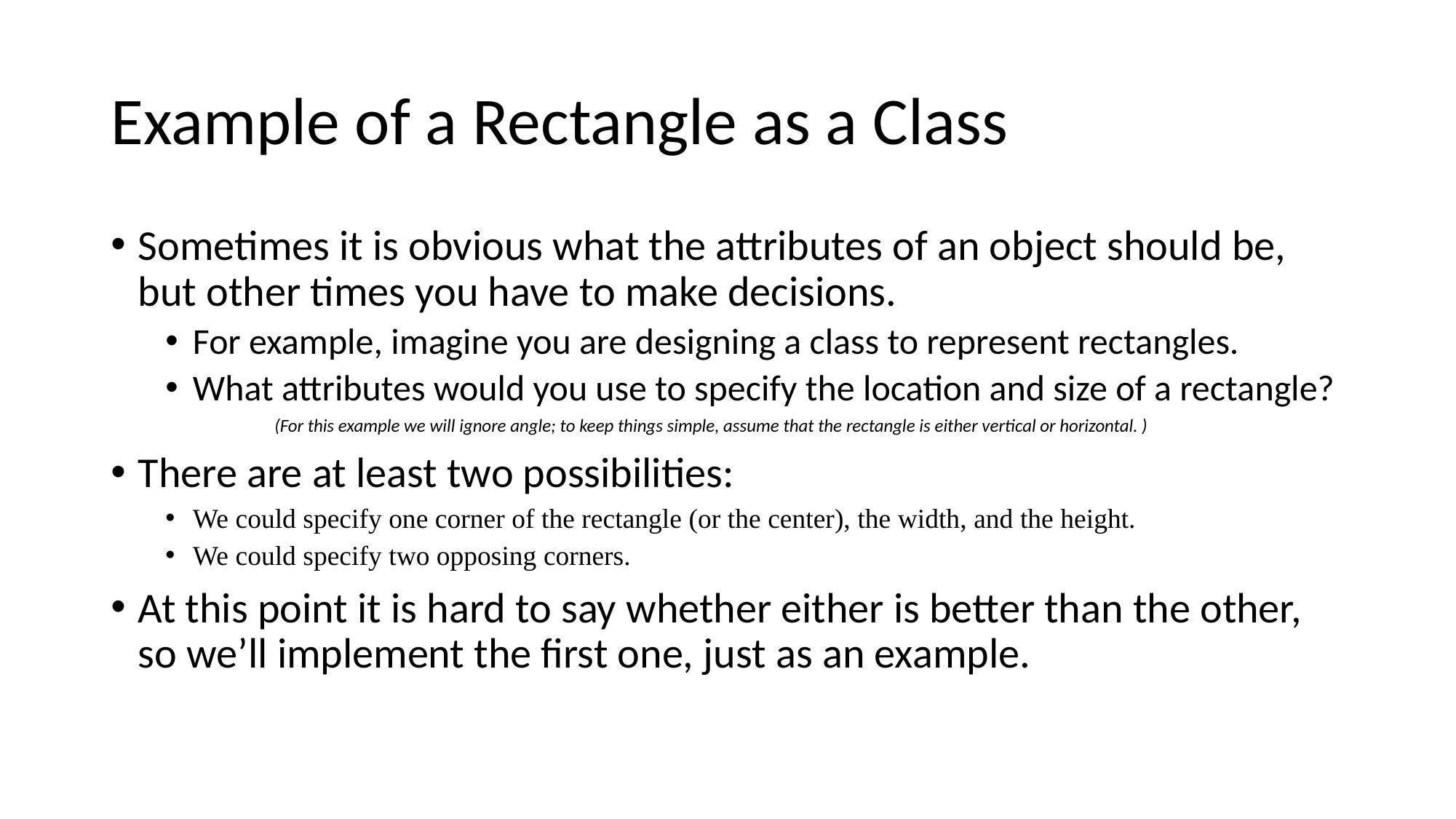

# Example of a Rectangle as a Class
Sometimes it is obvious what the attributes of an object should be, but other times you have to make decisions.
For example, imagine you are designing a class to represent rectangles.
What attributes would you use to specify the location and size of a rectangle?
(For this example we will ignore angle; to keep things simple, assume that the rectangle is either vertical or horizontal. )
There are at least two possibilities:
We could specify one corner of the rectangle (or the center), the width, and the height.
We could specify two opposing corners.
At this point it is hard to say whether either is better than the other, so we’ll implement the first one, just as an example.